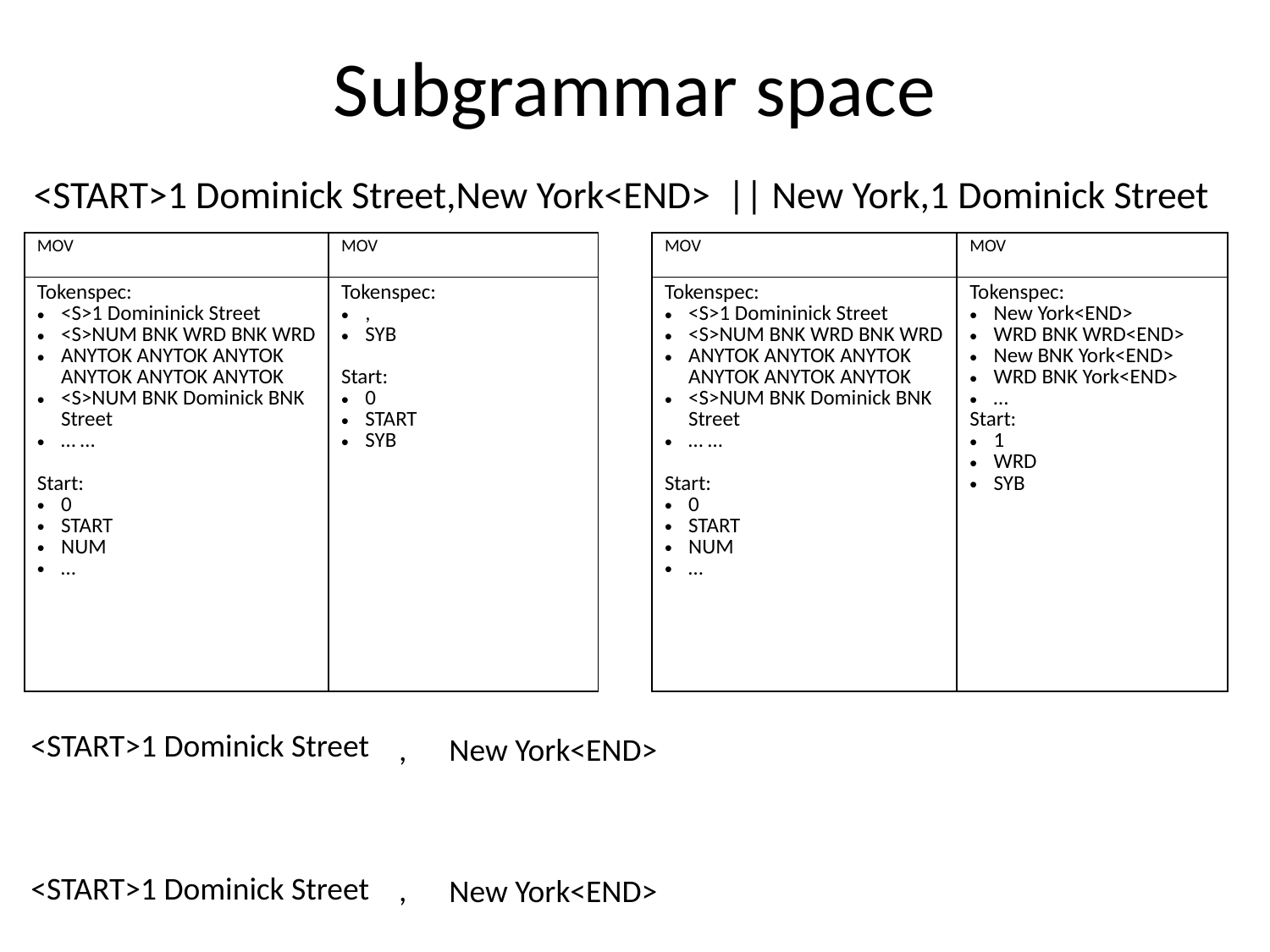

# Subgrammar space
<START>1 Dominick Street,New York<END>  || New York,1 Dominick Street
| MOV | MOV |
| --- | --- |
| Tokenspec: <S>1 Domininick Street <S>NUM BNK WRD BNK WRD ANYTOK ANYTOK ANYTOK ANYTOK ANYTOK ANYTOK <S>NUM BNK Dominick BNK Street … … Start: 0 START NUM … | Tokenspec: , SYB Start: 0 START SYB |
| MOV | MOV |
| --- | --- |
| Tokenspec: <S>1 Domininick Street <S>NUM BNK WRD BNK WRD ANYTOK ANYTOK ANYTOK ANYTOK ANYTOK ANYTOK <S>NUM BNK Dominick BNK Street … … Start: 0 START NUM … | Tokenspec: New York<END> WRD BNK WRD<END> New BNK York<END> WRD BNK York<END> … Start: 1 WRD SYB |
<START>1 Dominick Street
,
New York<END>
<START>1 Dominick Street
,
New York<END>